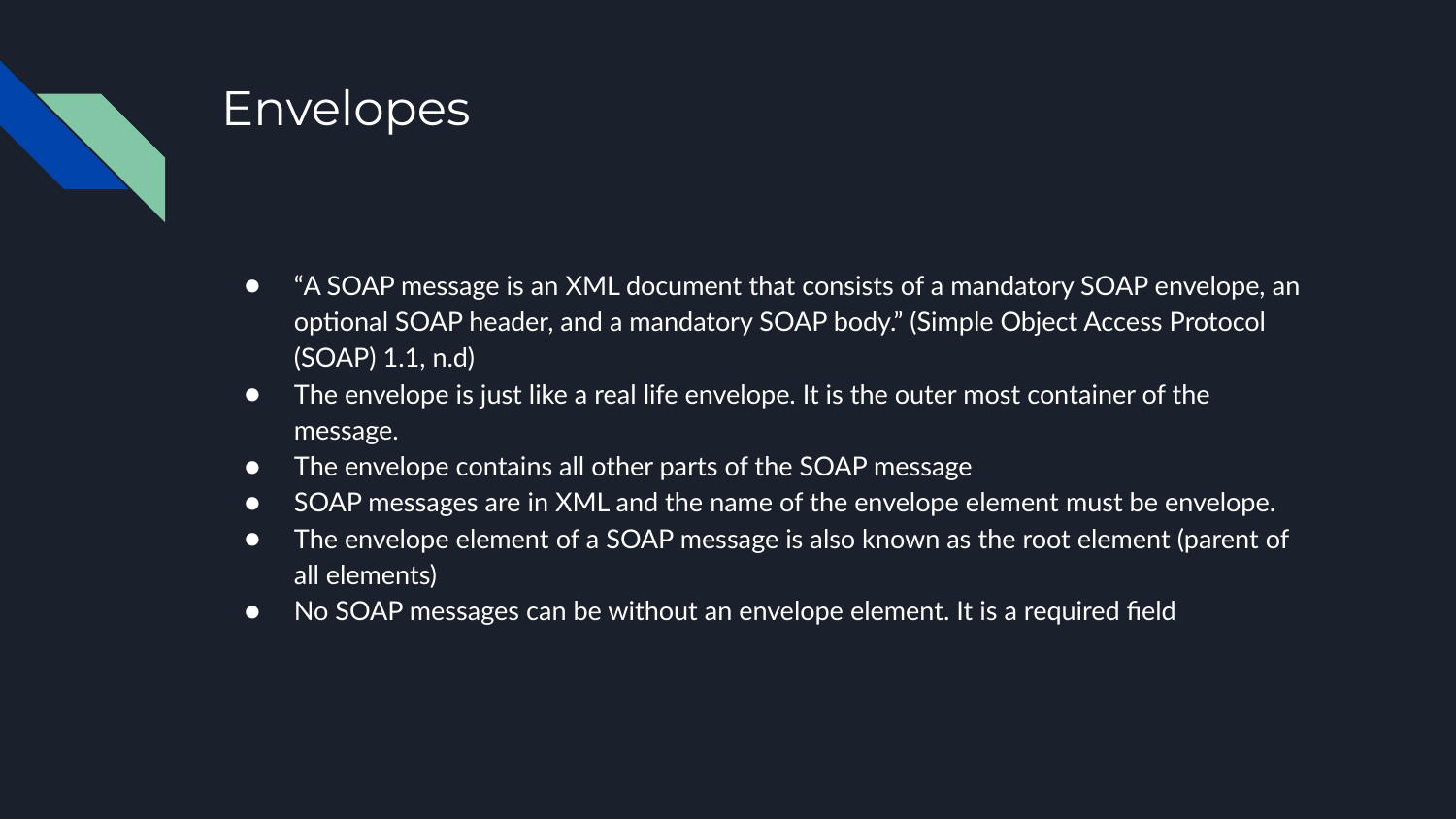

# Envelopes
“A SOAP message is an XML document that consists of a mandatory SOAP envelope, an optional SOAP header, and a mandatory SOAP body.” (Simple Object Access Protocol (SOAP) 1.1, n.d)
The envelope is just like a real life envelope. It is the outer most container of the message.
The envelope contains all other parts of the SOAP message
SOAP messages are in XML and the name of the envelope element must be envelope.
The envelope element of a SOAP message is also known as the root element (parent of all elements)
No SOAP messages can be without an envelope element. It is a required field